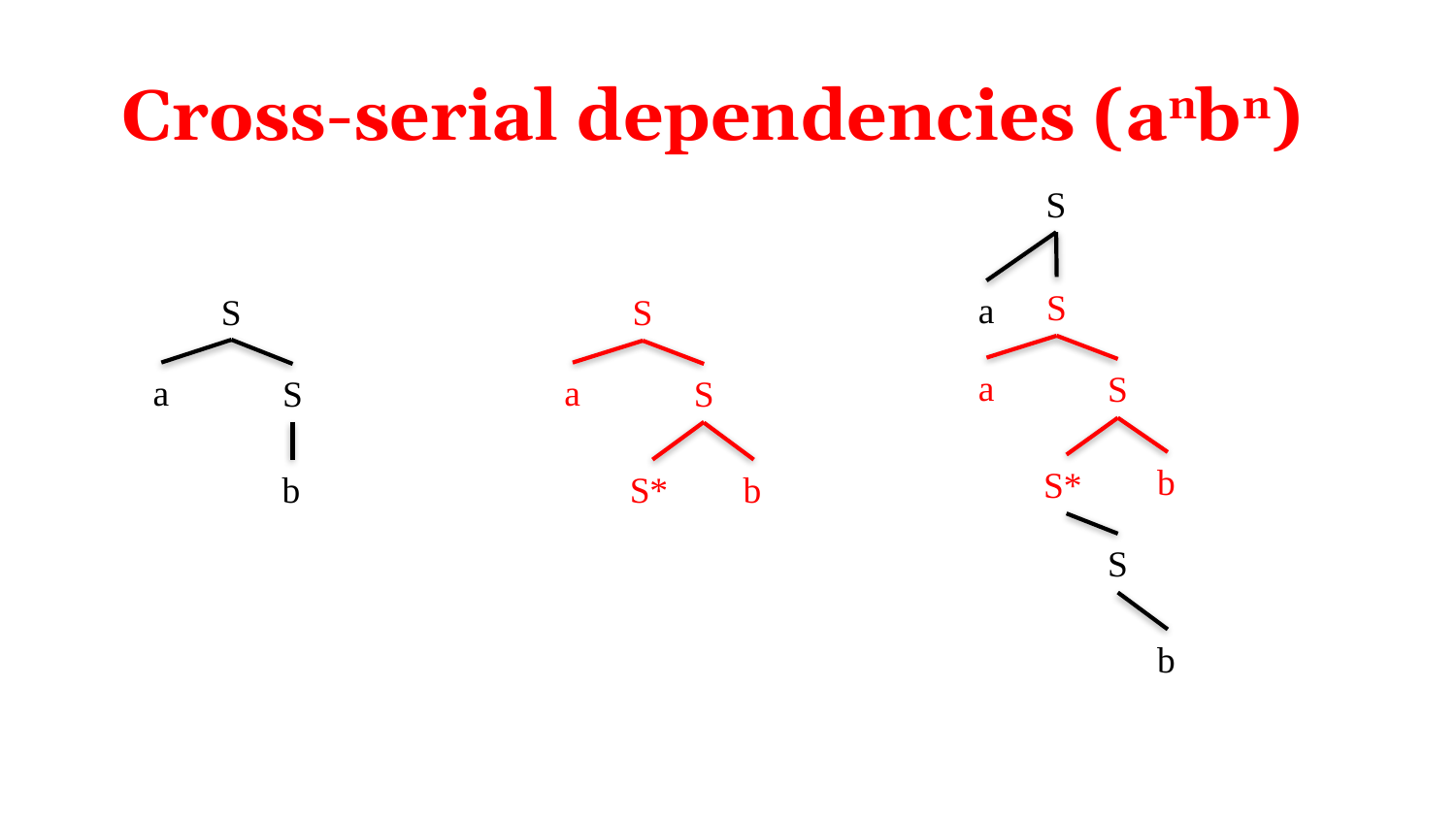

# Cross-serial dependencies (anbn)
S
S
a
S
b
S*
a
S
b
S
a
S
b
S
a
S
b
S*